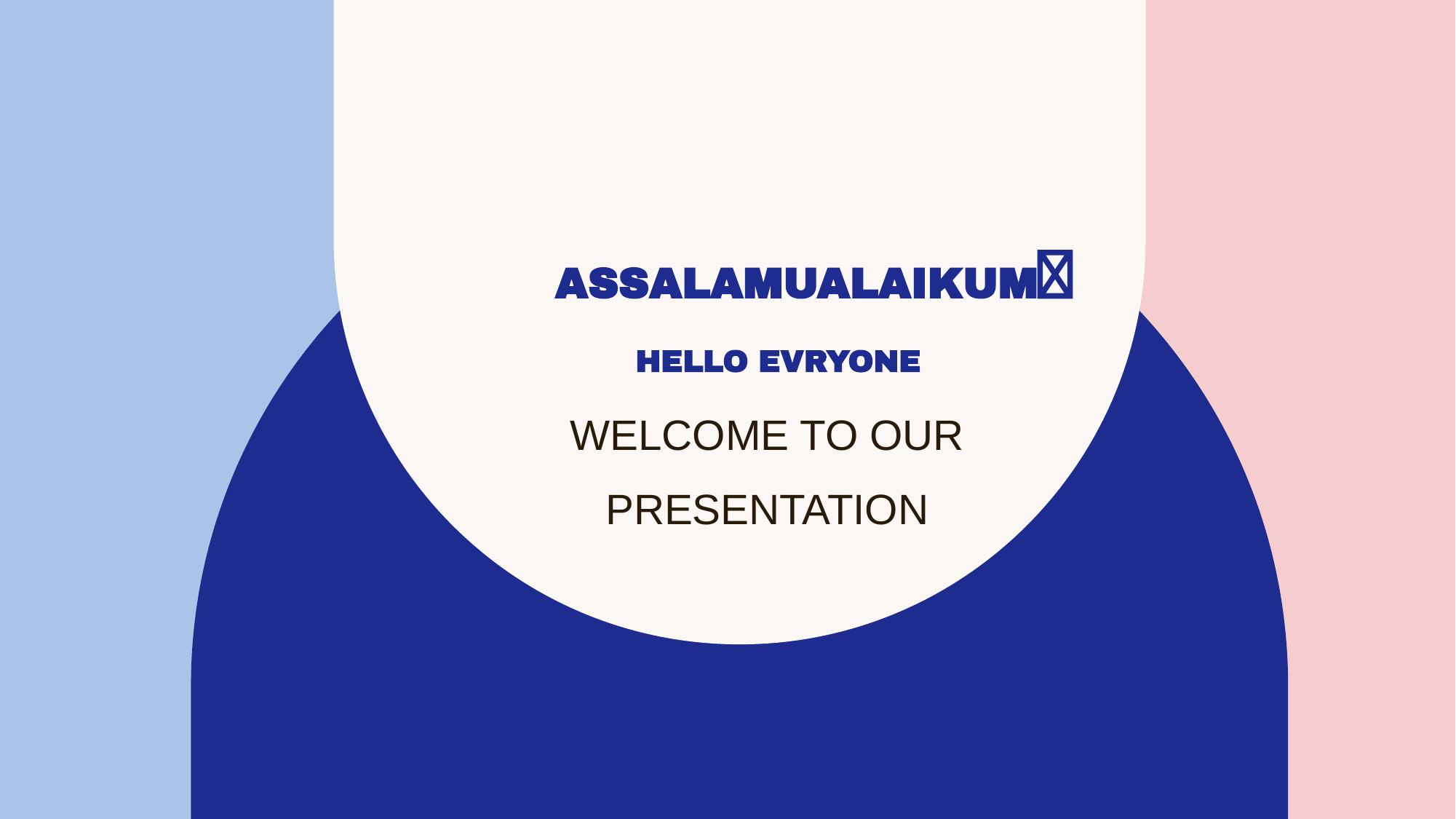

# Assalamualaikum🫡 hello EvryOne Welcome to our presentation
​